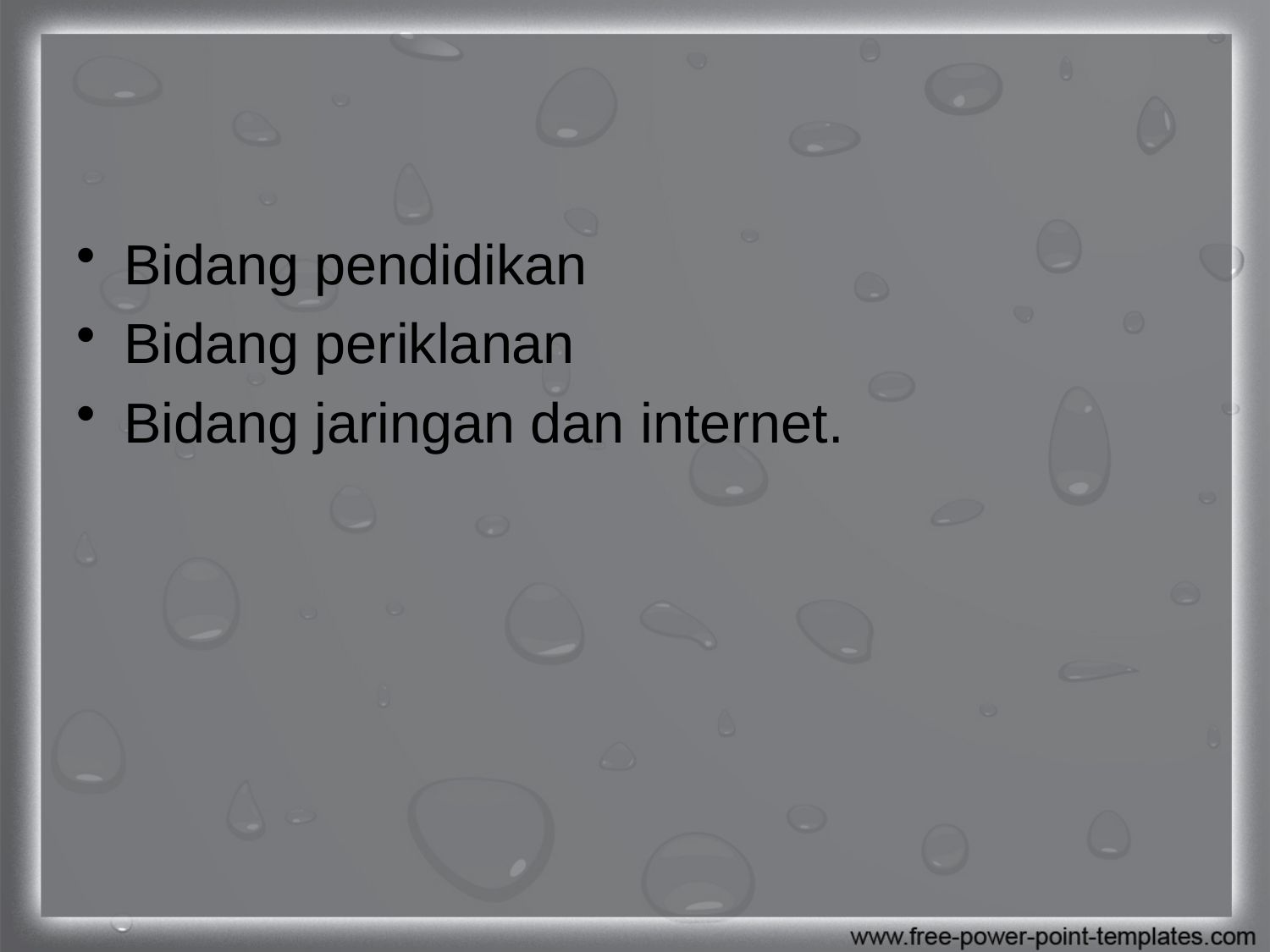

#
Bidang pendidikan
Bidang periklanan
Bidang jaringan dan internet.